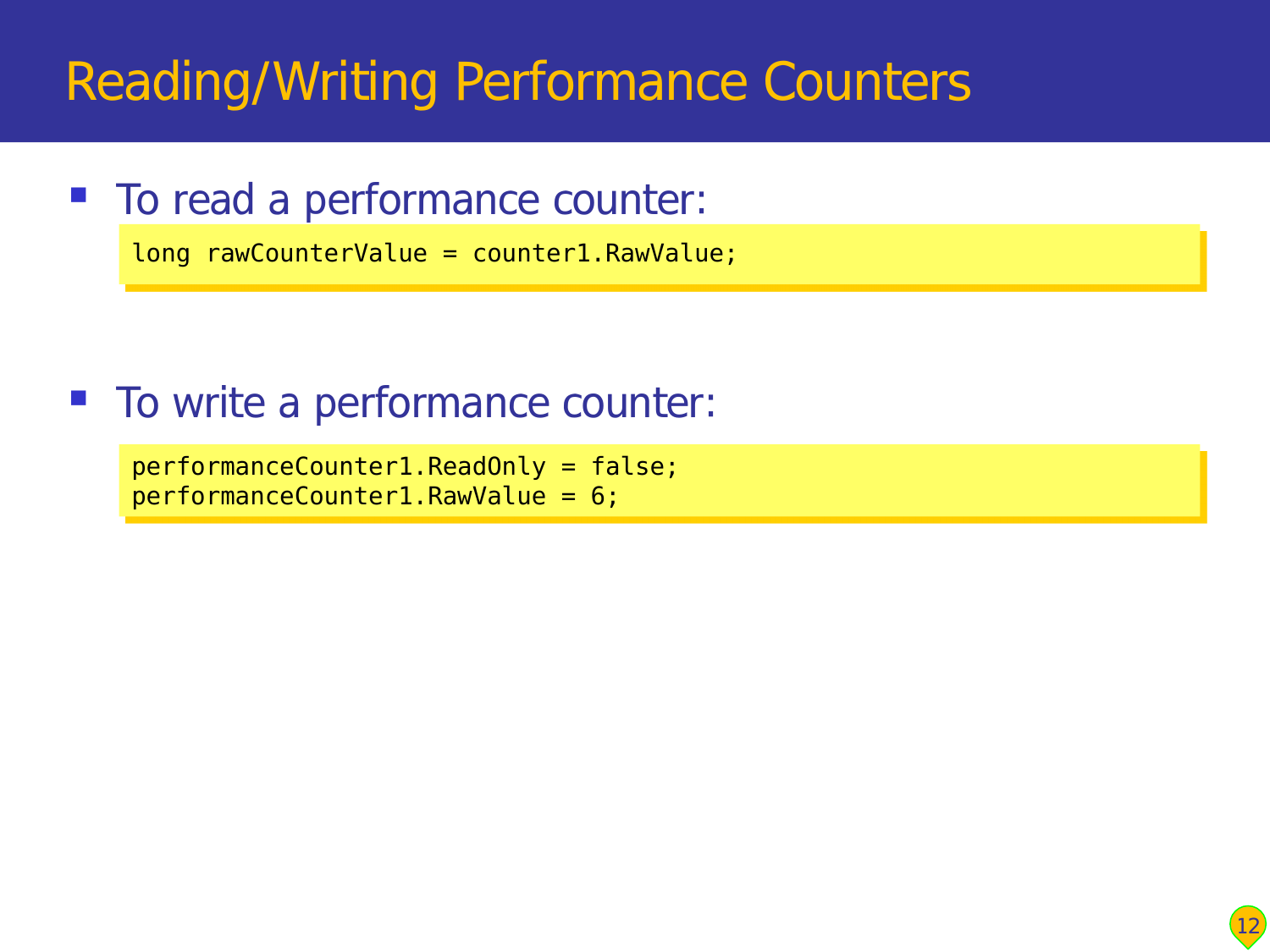

# Reading/Writing Performance Counters
To read a performance counter:

To write a performance counter:
long rawCounterValue = counter1.RawValue;
performanceCounter1.ReadOnly = false;
performanceCounter1.RawValue = 6;
12